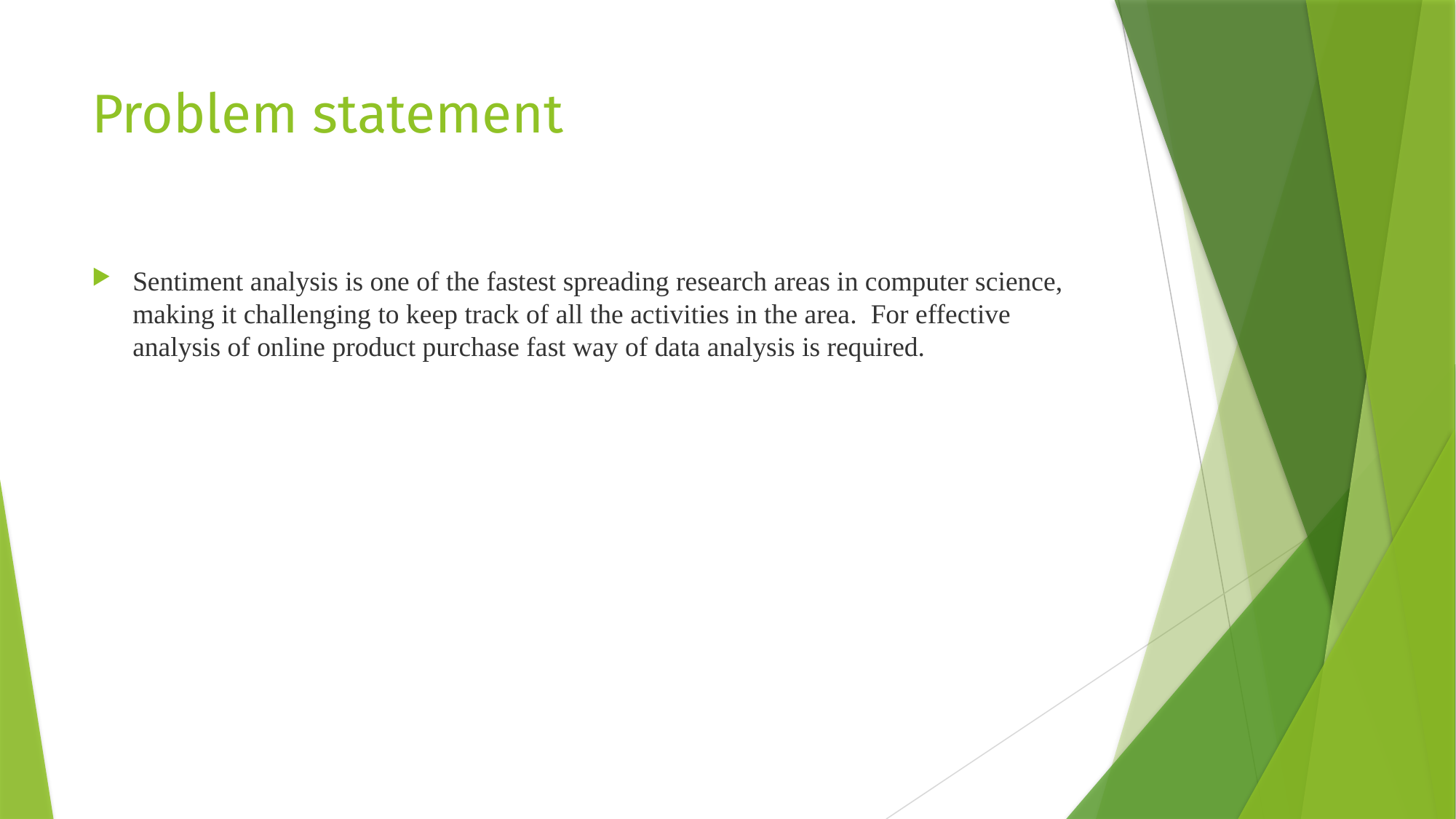

# Problem statement
Sentiment analysis is one of the fastest spreading research areas in computer science, making it challenging to keep track of all the activities in the area.  For effective analysis of online product purchase fast way of data analysis is required.